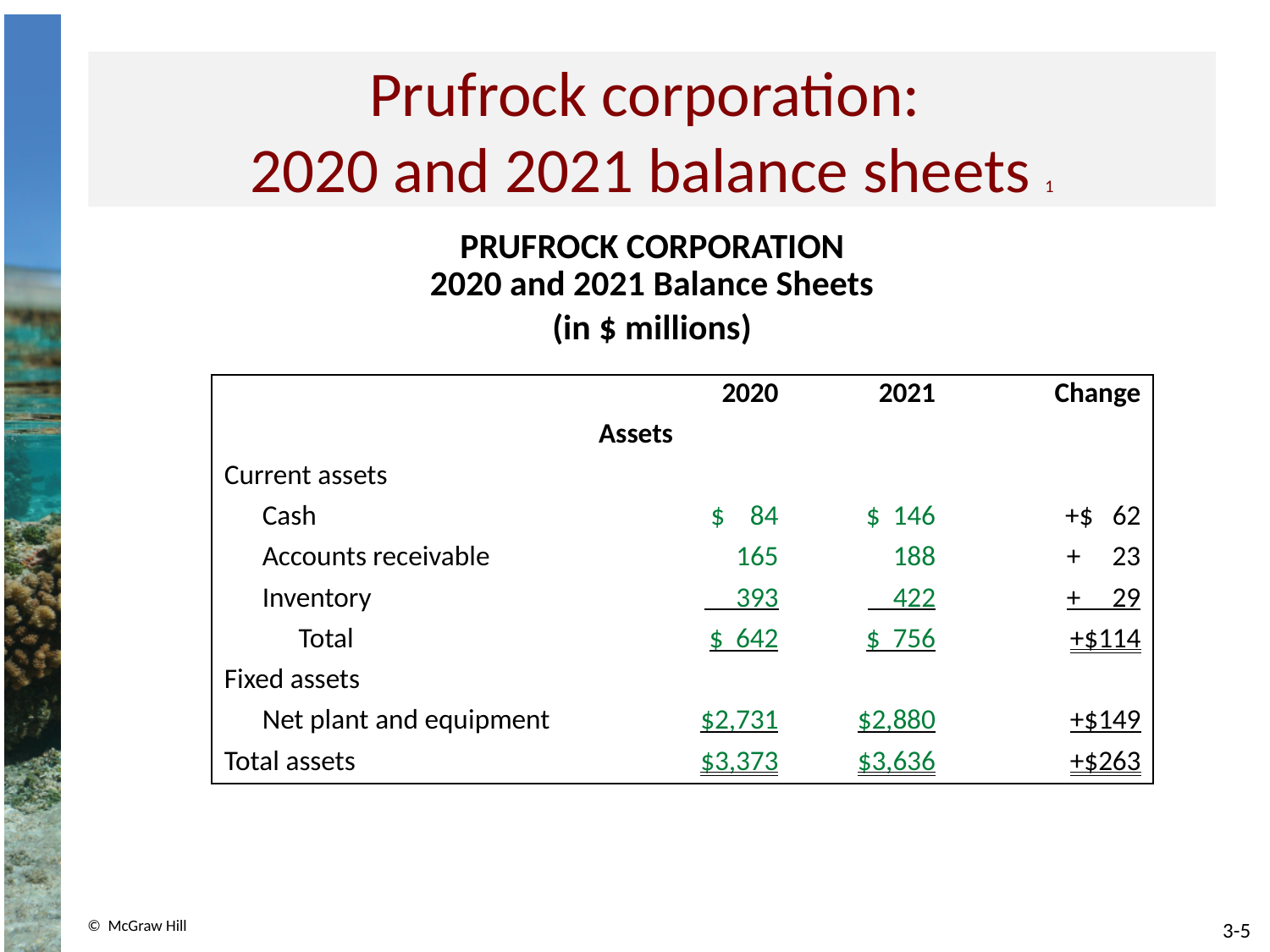

# Prufrock corporation: 2020 and 2021 balance sheets 1
PRUFROCK CORPORATION
2020 and 2021 Balance Sheets
(in $ millions)
|  | 2020 | 2021 | Change |
| --- | --- | --- | --- |
|  | Assets |  |  |
| Current assets |  |  |  |
| Cash | $ 84 | $ 146 | +$ 62 |
| Accounts receivable | 165 | 188 | + 23 |
| Inventory | 393 | 422 | + 29 |
| Total | $ 642 | $ 756 | +$114 |
| Fixed assets |  |  |  |
| Net plant and equipment | $2,731 | $2,880 | +$149 |
| Total assets | $3,373 | $3,636 | +$263 |